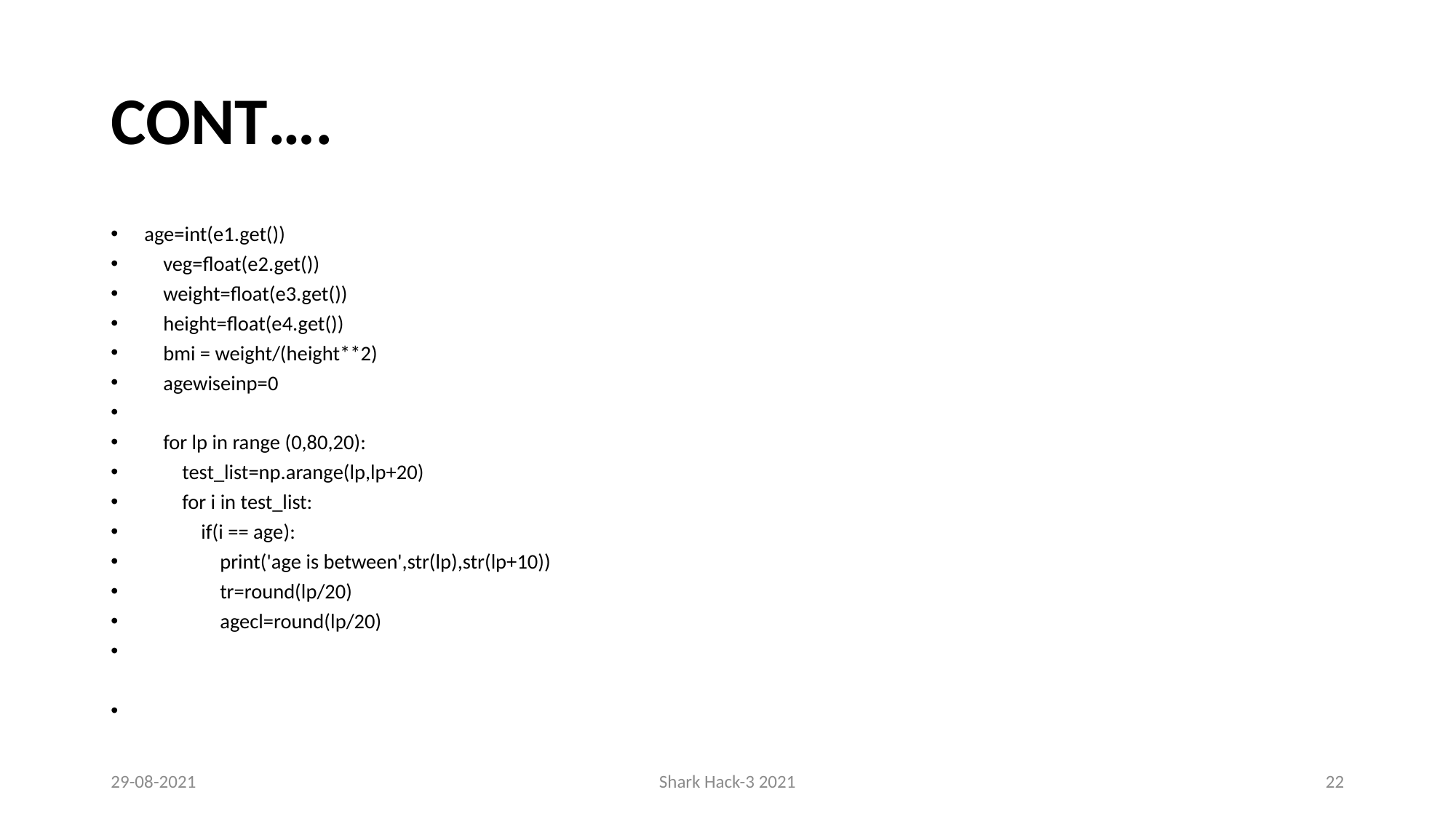

# Cont….
age=int(e1.get())
    veg=float(e2.get())
    weight=float(e3.get())
    height=float(e4.get())
    bmi = weight/(height**2)
    agewiseinp=0

    for lp in range (0,80,20):
        test_list=np.arange(lp,lp+20)
        for i in test_list:
            if(i == age):
                print('age is between',str(lp),str(lp+10))
                tr=round(lp/20)
                agecl=round(lp/20)

29-08-2021
Shark Hack-3 2021
22